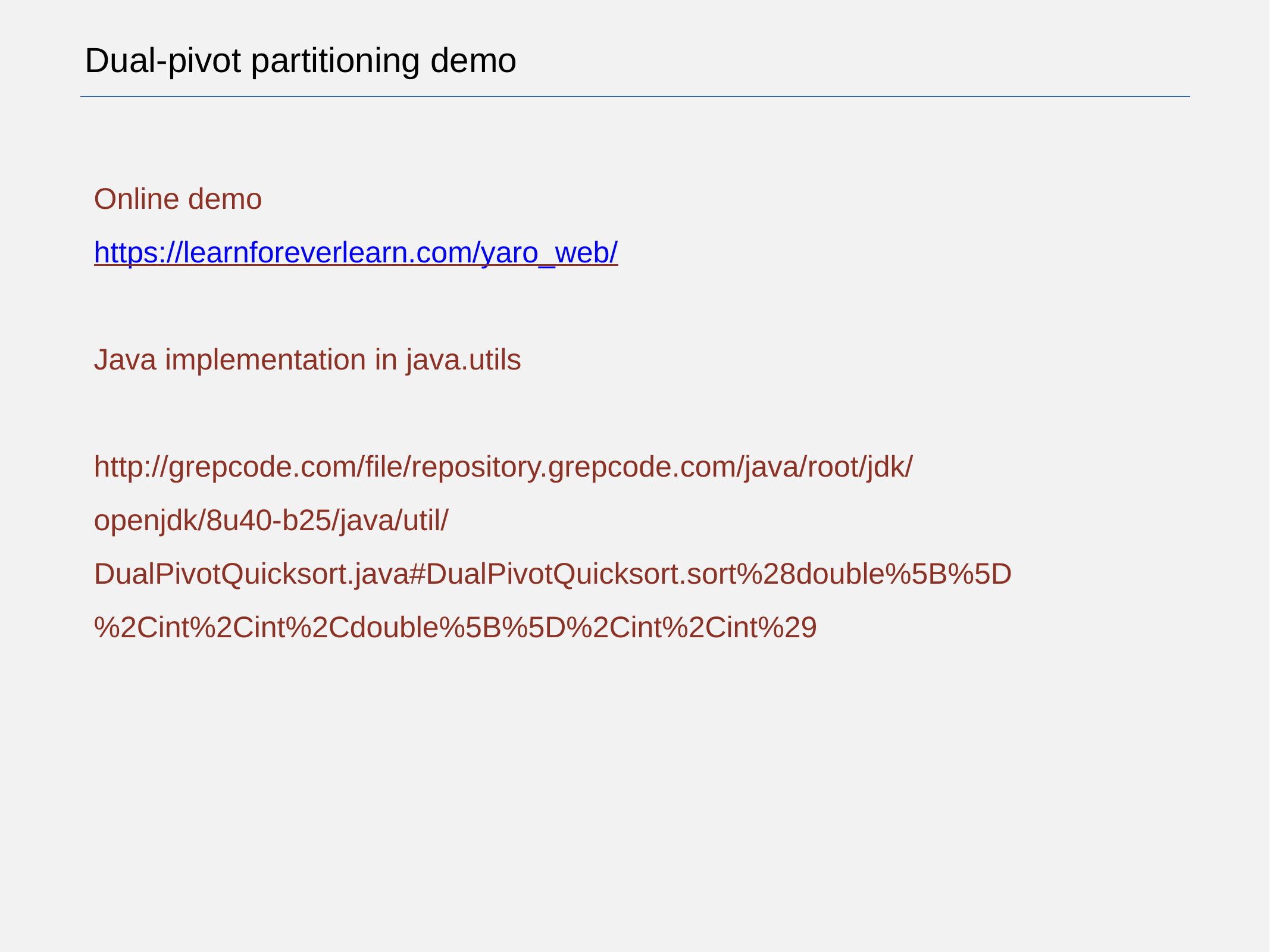

# Dual-pivot partitioning demo
Online demo
https://learnforeverlearn.com/yaro_web/

Java implementation in java.utils

http://grepcode.com/file/repository.grepcode.com/java/root/jdk/openjdk/8u40-b25/java/util/DualPivotQuicksort.java#DualPivotQuicksort.sort%28double%5B%5D%2Cint%2Cint%2Cdouble%5B%5D%2Cint%2Cint%29